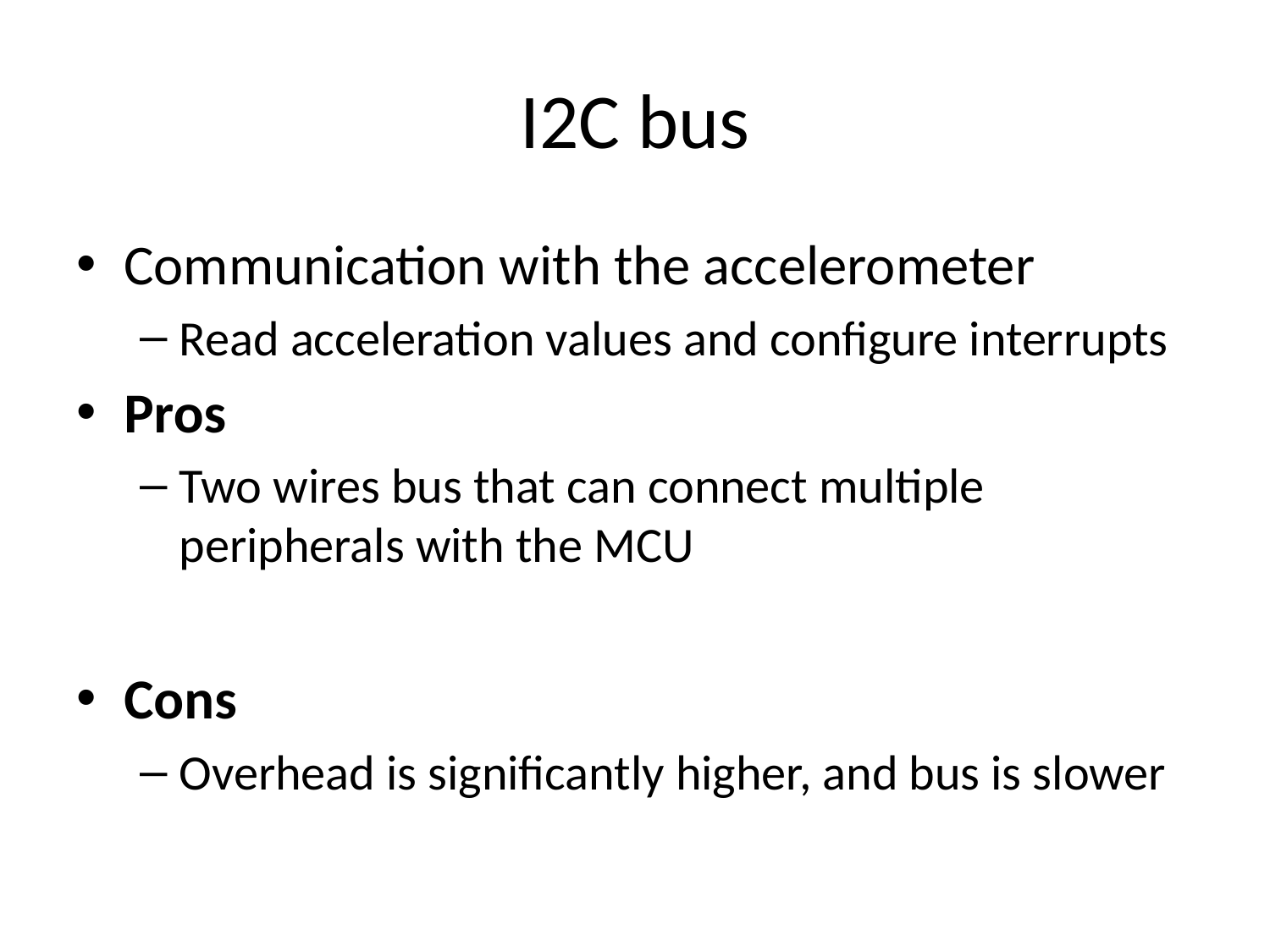

# I2C bus
Communication with the accelerometer
Read acceleration values and configure interrupts
Pros
Two wires bus that can connect multiple peripherals with the MCU

Cons
Overhead is significantly higher, and bus is slower